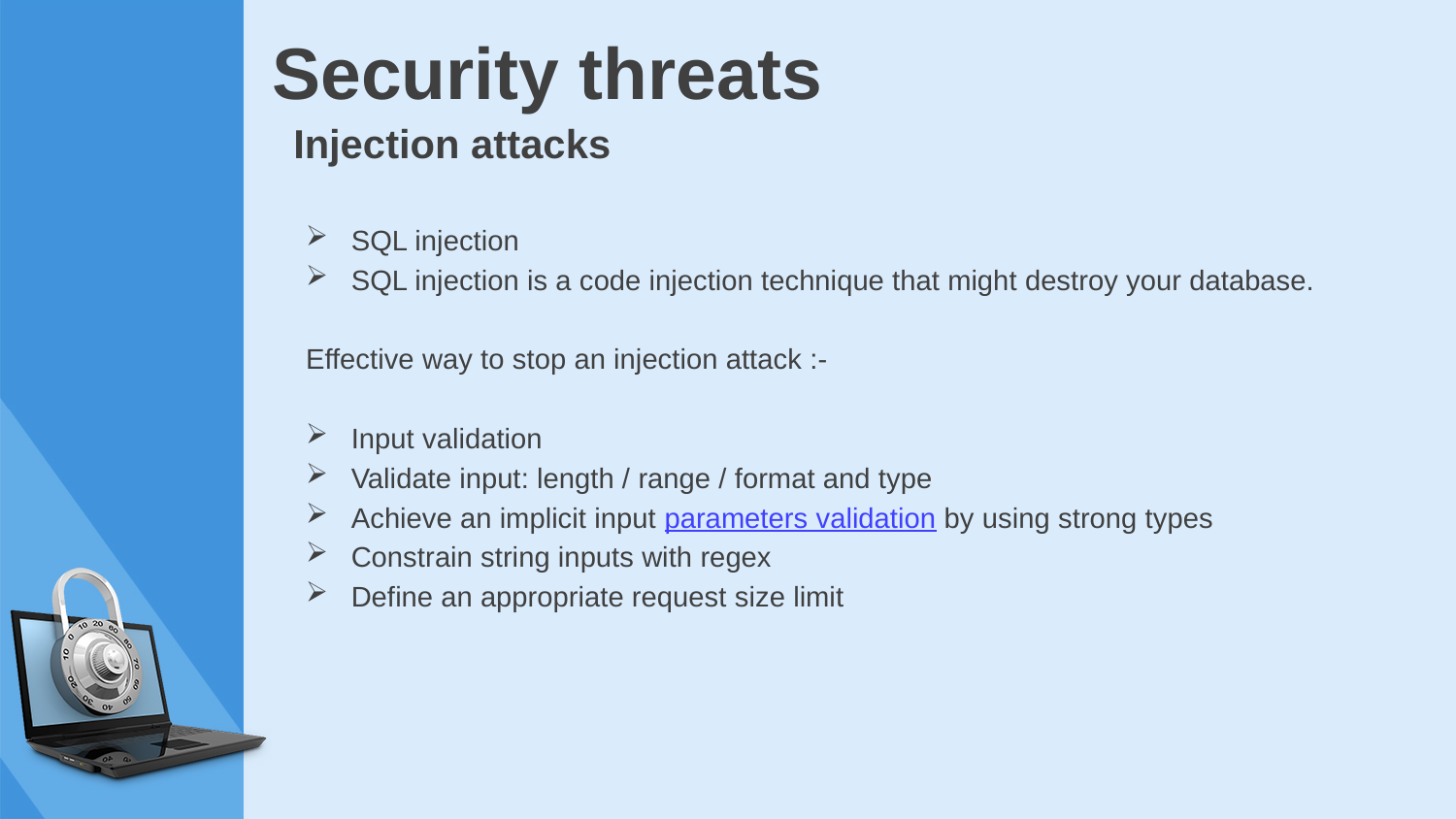

# Security threats
Injection attacks
SQL injection
SQL injection is a code injection technique that might destroy your database.

Effective way to stop an injection attack :-

Input validation
Validate input: length / range / format and type
Achieve an implicit input parameters validation by using strong types
Constrain string inputs with regex
Define an appropriate request size limit